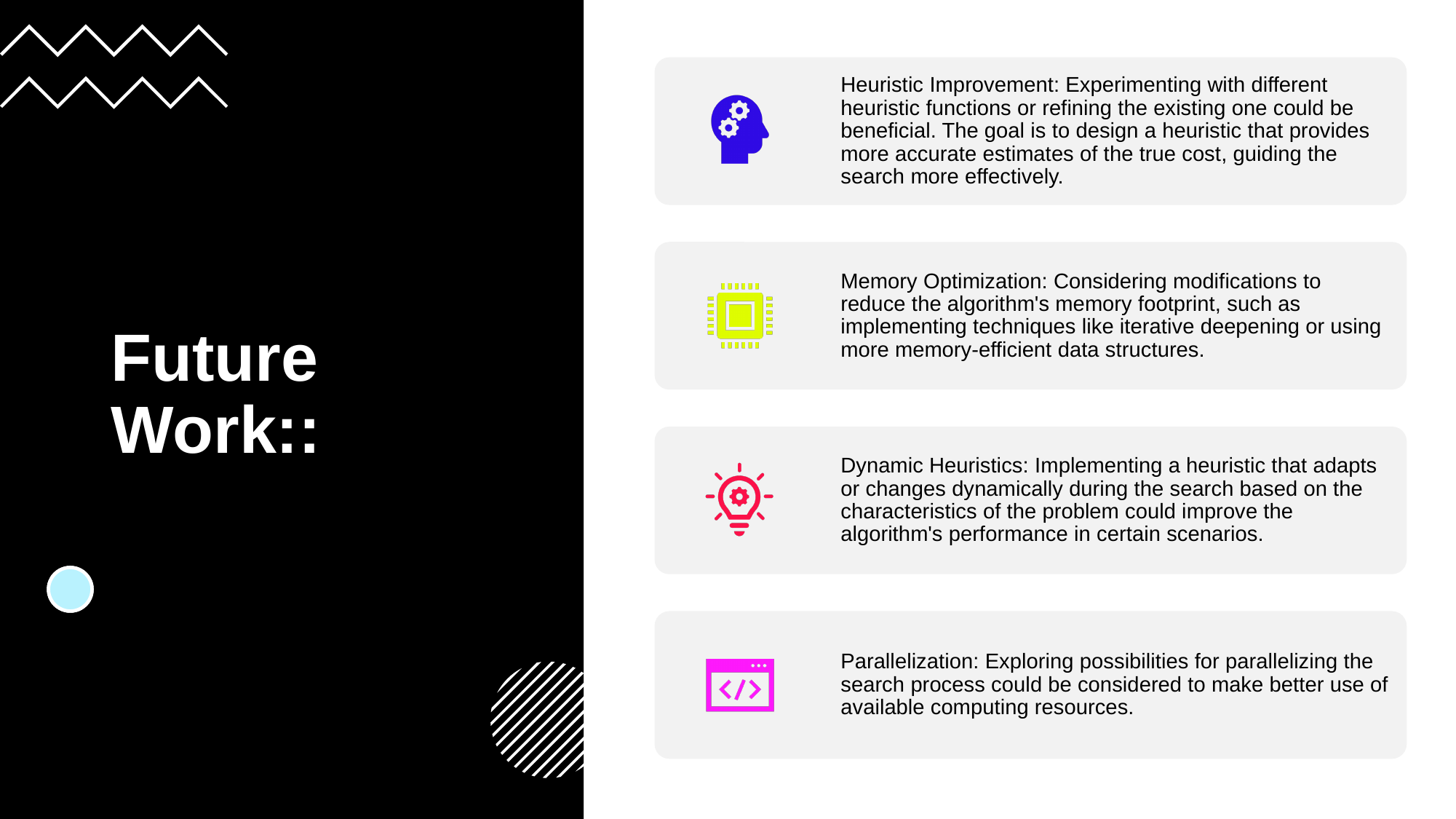

Heuristic Improvement: Experimenting with different heuristic functions or refining the existing one could be beneficial. The goal is to design a heuristic that provides more accurate estimates of the true cost, guiding the search more effectively.
Memory Optimization: Considering modifications to reduce the algorithm's memory footprint, such as implementing techniques like iterative deepening or using more memory-efficient data structures.
Dynamic Heuristics: Implementing a heuristic that adapts or changes dynamically during the search based on the characteristics of the problem could improve the algorithm's performance in certain scenarios.
Parallelization: Exploring possibilities for parallelizing the search process could be considered to make better use of available computing resources.
# Future Work::